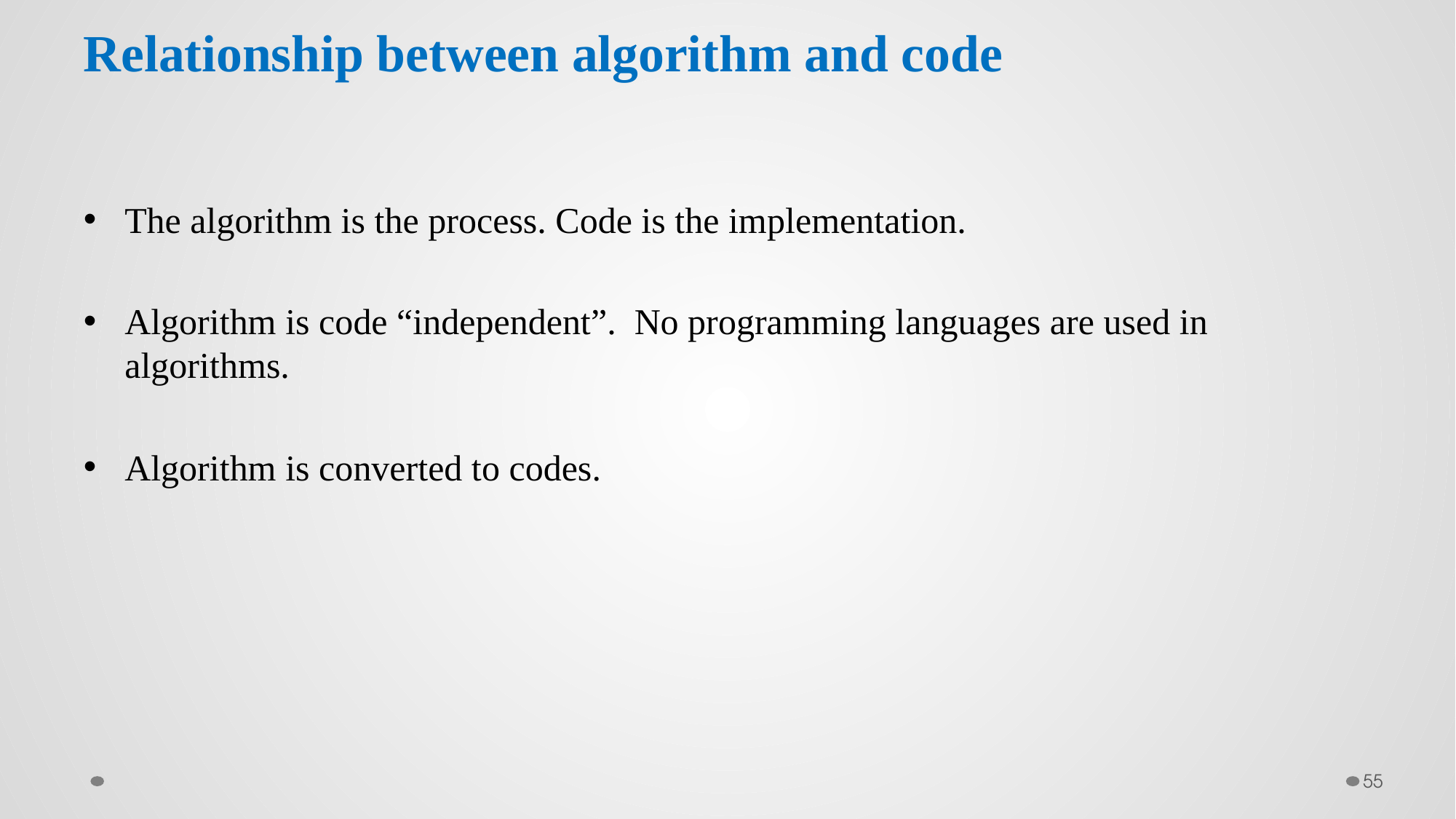

# Relationship between algorithm and code
The algorithm is the process. Code is the implementation.

Algorithm is code “independent”.  No programming languages are used in algorithms.

Algorithm is converted to codes.
55